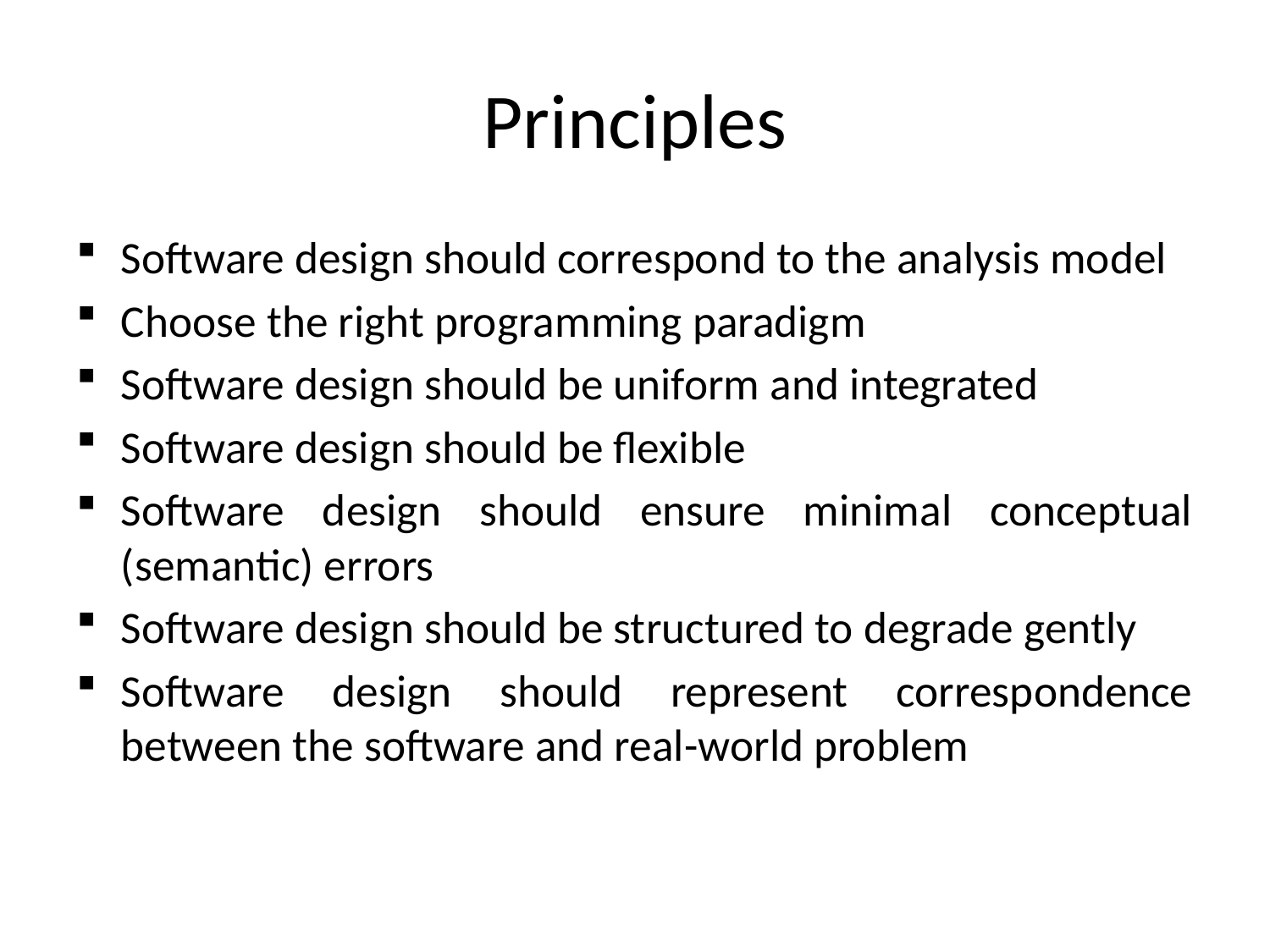

# Principles
Software design should correspond to the analysis model
Choose the right programming paradigm
Software design should be uniform and integrated
Software design should be flexible
Software design should ensure minimal conceptual (semantic) errors
Software design should be structured to degrade gently
Software design should represent correspondence between the software and real-world problem